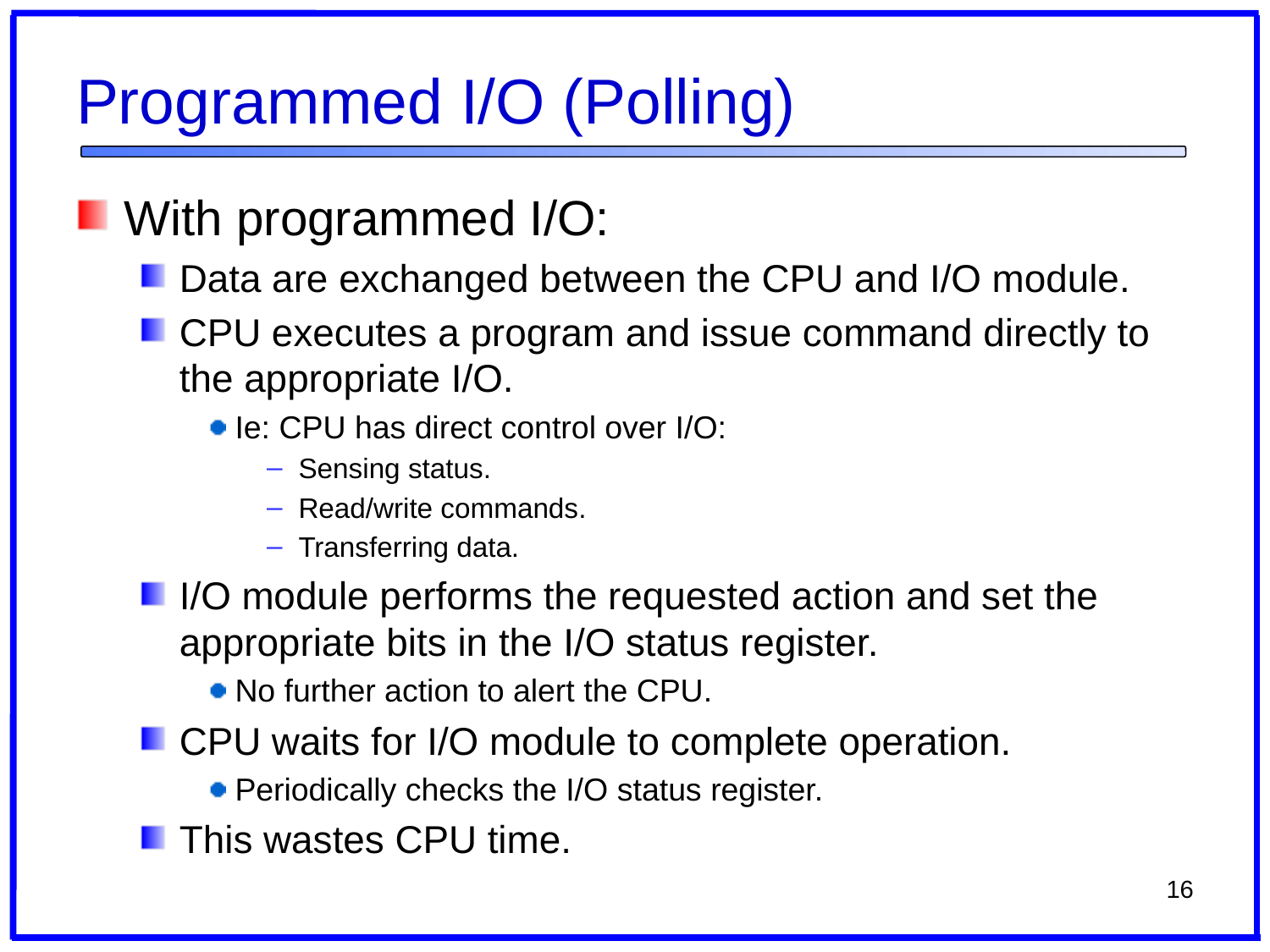

# Programmed I/O (Polling)
With programmed I/O:
Data are exchanged between the CPU and I/O module.
CPU executes a program and issue command directly to the appropriate I/O.
Ie: CPU has direct control over I/O:
Sensing status.
Read/write commands.
Transferring data.
I/O module performs the requested action and set the appropriate bits in the I/O status register.
No further action to alert the CPU.
CPU waits for I/O module to complete operation.
Periodically checks the I/O status register.
This wastes CPU time.
16